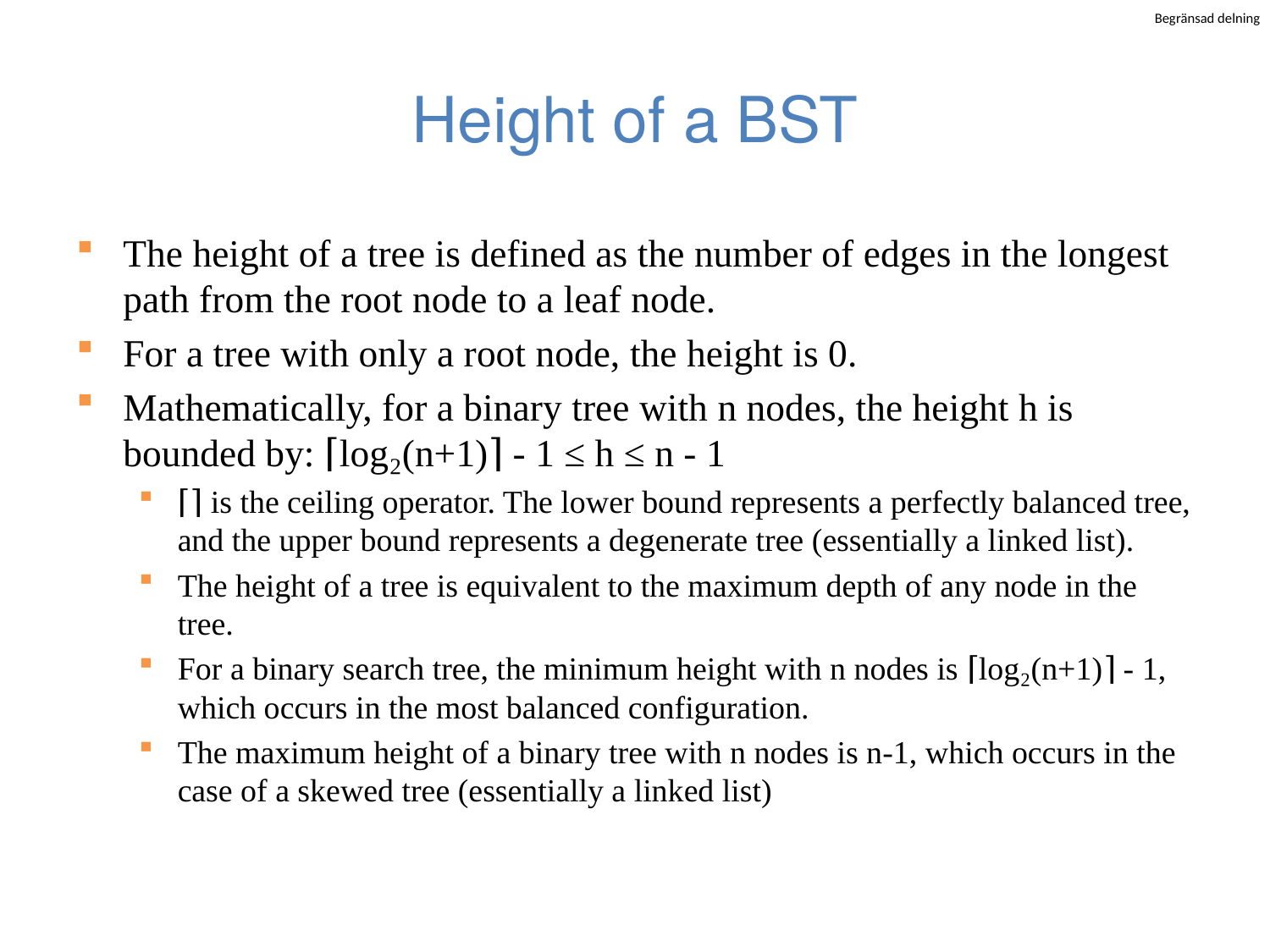

# Height of a BST
The height of a tree is defined as the number of edges in the longest path from the root node to a leaf node.
For a tree with only a root node, the height is 0.
Mathematically, for a binary tree with n nodes, the height h is bounded by: ⌈log₂(n+1)⌉ - 1 ≤ h ≤ n - 1
⌈⌉ is the ceiling operator. The lower bound represents a perfectly balanced tree, and the upper bound represents a degenerate tree (essentially a linked list).
The height of a tree is equivalent to the maximum depth of any node in the tree.
For a binary search tree, the minimum height with n nodes is ⌈log₂(n+1)⌉ - 1, which occurs in the most balanced configuration.
The maximum height of a binary tree with n nodes is n-1, which occurs in the case of a skewed tree (essentially a linked list)